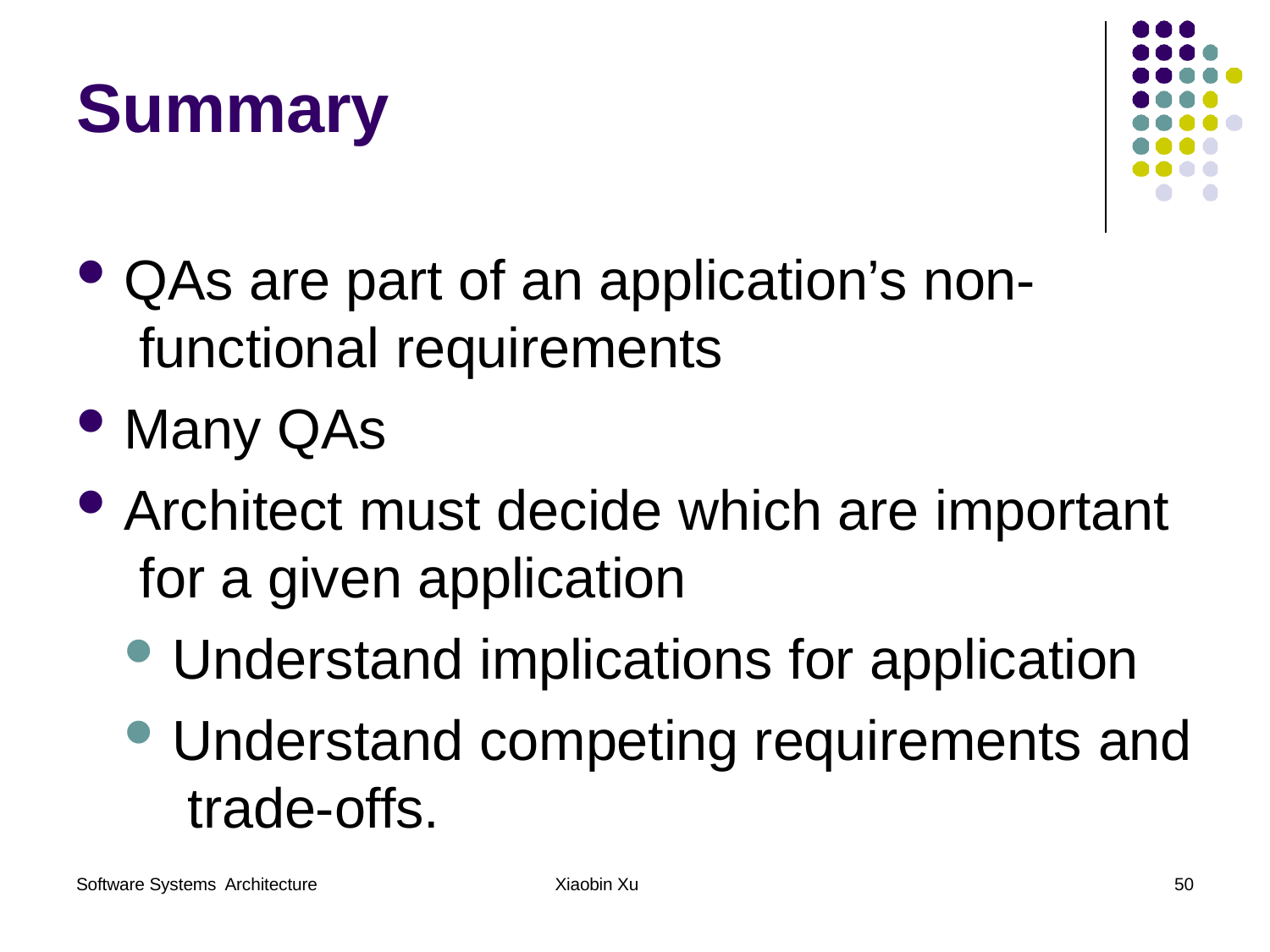

# Summary
QAs are part of an application’s non-  functional requirements
Many QAs
Architect must decide which are important  for a given application
Understand implications for application
Understand competing requirements and  trade-offs.
Software Systems  Architecture
Xiaobin Xu
50